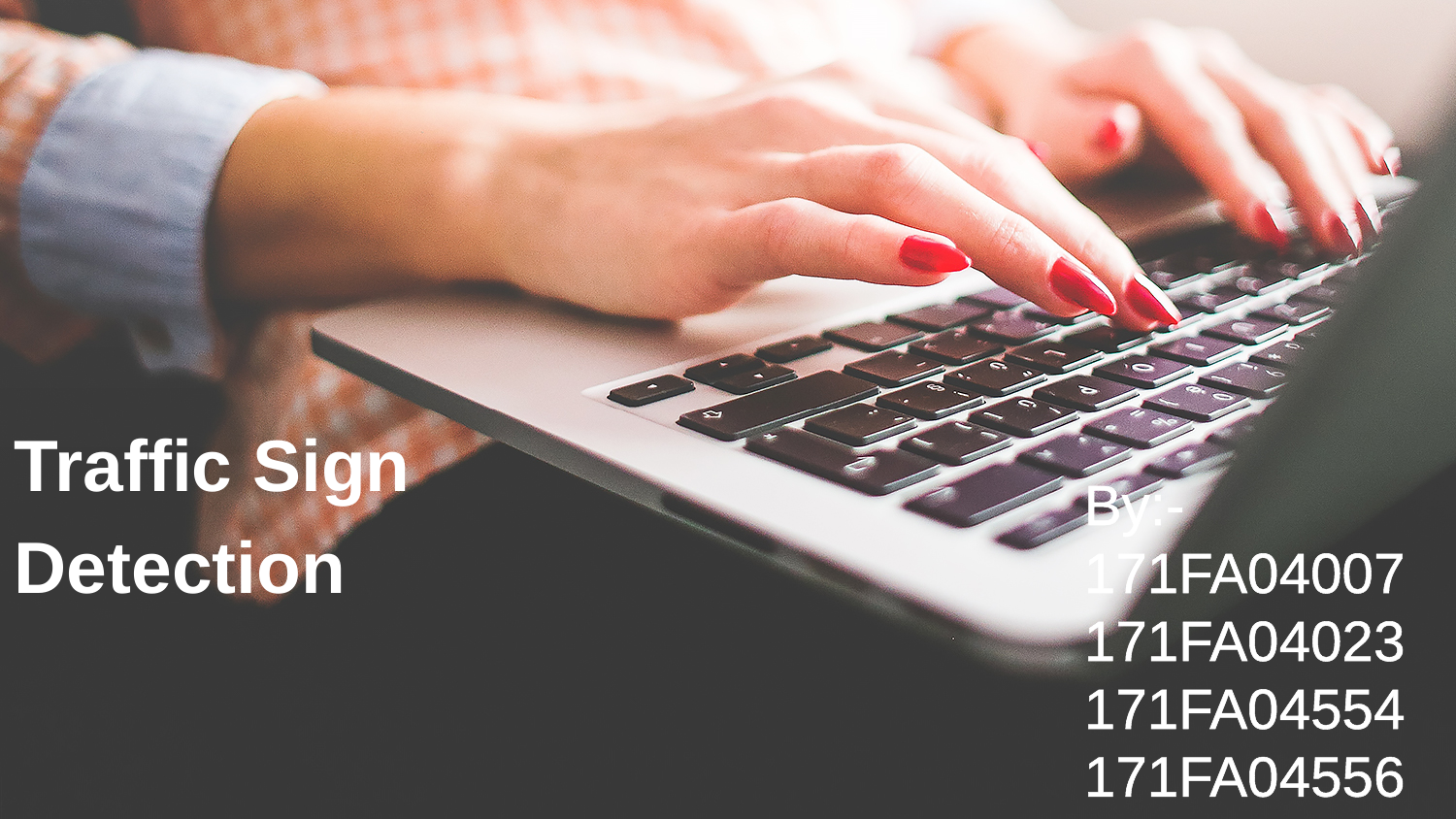

Traffic Sign
Detection
By:-
171FA04007
171FA04023
171FA04554
171FA04556